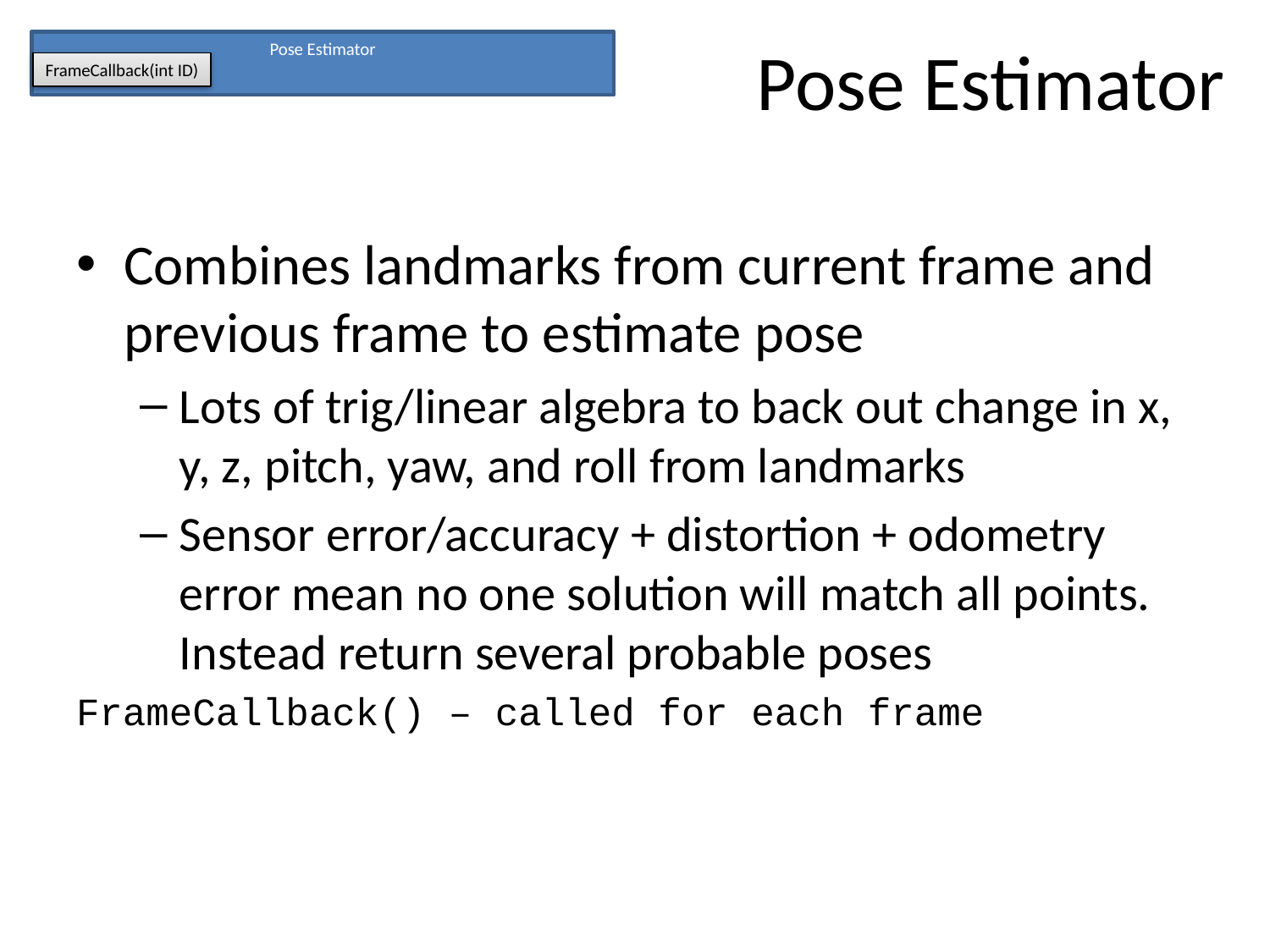

# Pose Estimator
Pose Estimator
FrameCallback(int ID)
Combines landmarks from current frame and previous frame to estimate pose
Lots of trig/linear algebra to back out change in x, y, z, pitch, yaw, and roll from landmarks
Sensor error/accuracy + distortion + odometry error mean no one solution will match all points.  Instead return several probable poses
FrameCallback() – called for each frame